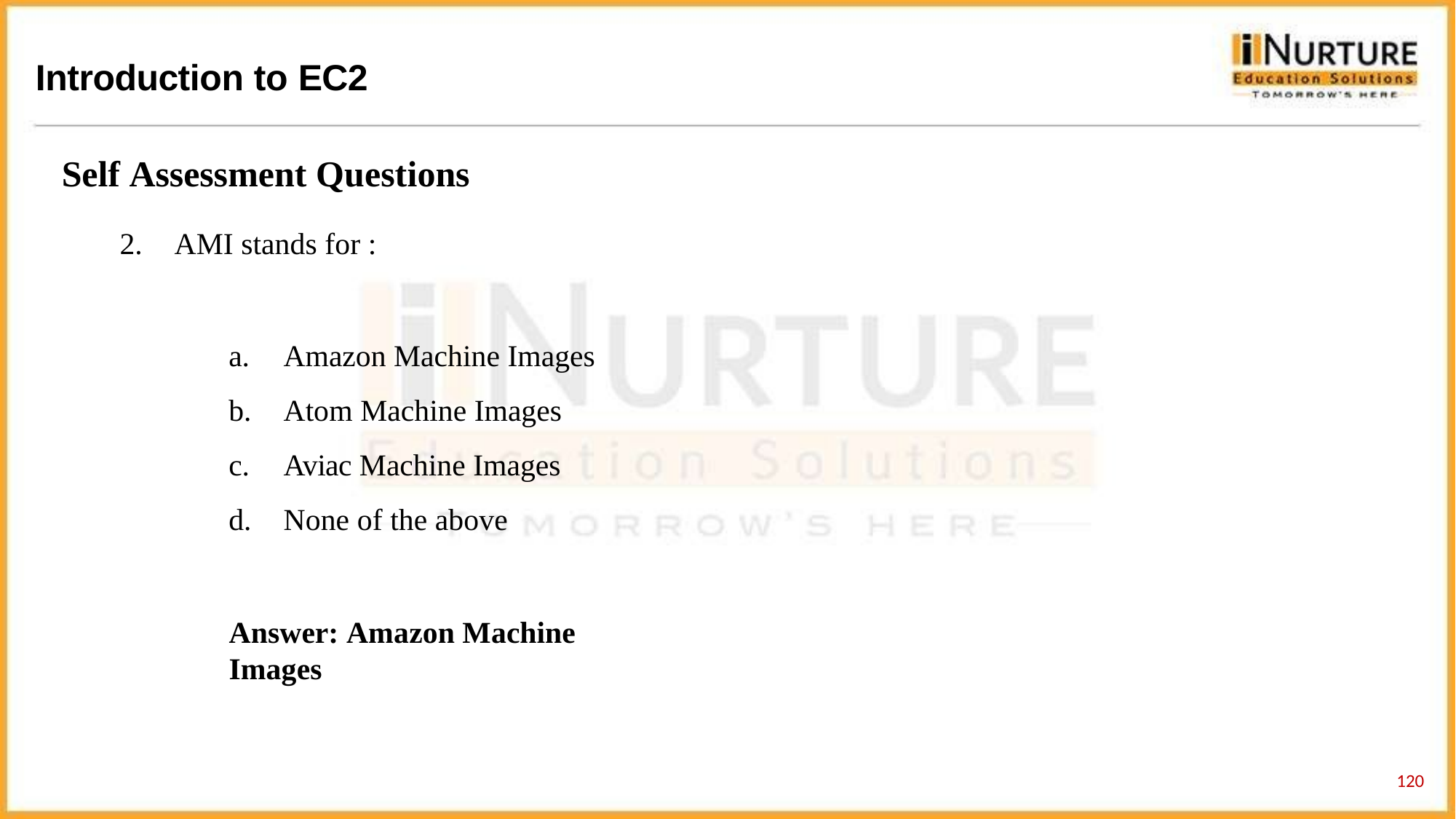

# Introduction to EC2
Self Assessment Questions
AMI stands for :

Amazon Machine Images
Atom Machine Images
Aviac Machine Images
None of the above

Answer: Amazon Machine Images
120